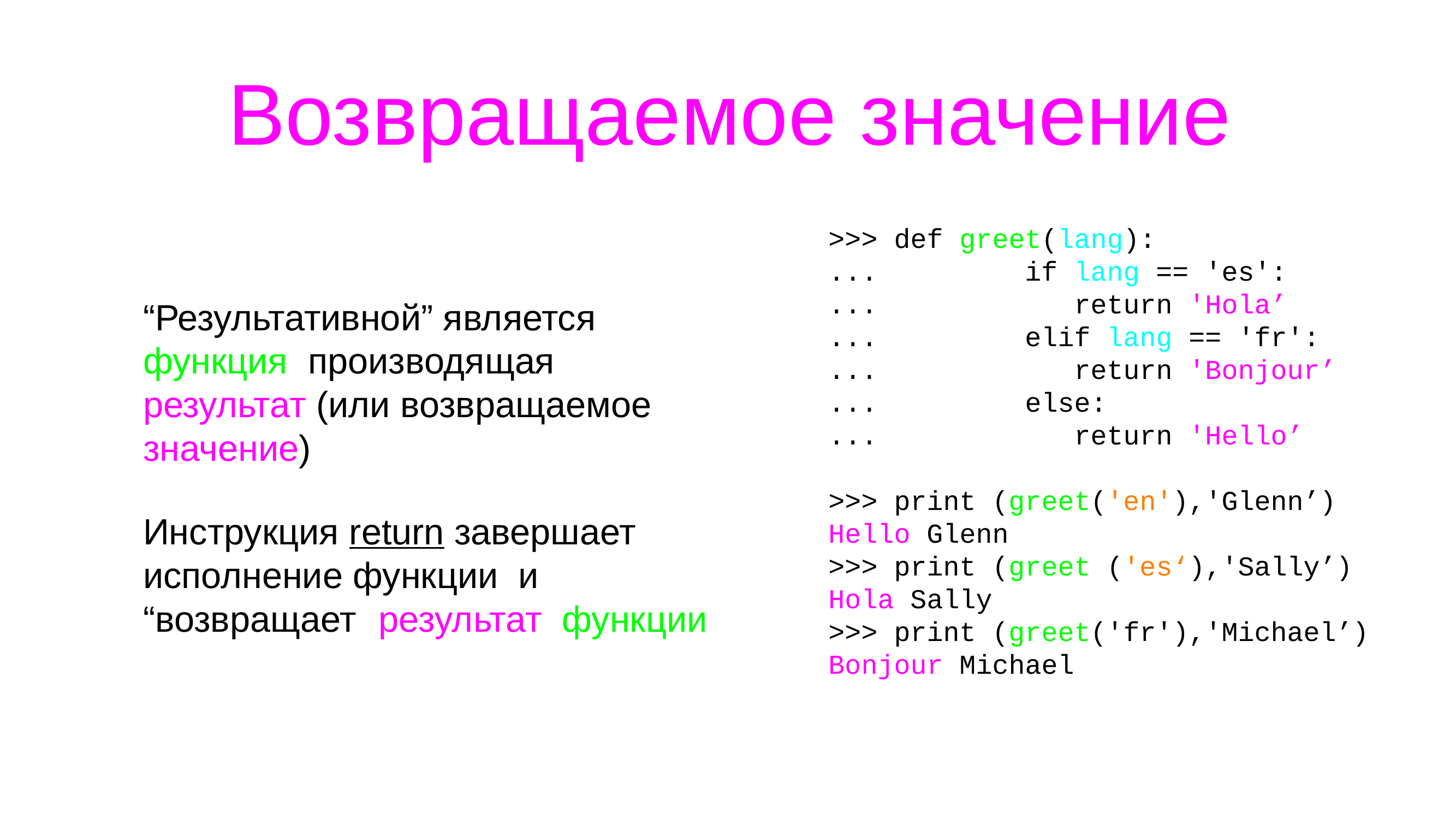

# Возвращаемое значение
>>> def greet(lang):
...         if lang == 'es':
...            return 'Hola’
...         elif lang == 'fr':
...            return 'Bonjour’
...         else:
...            return 'Hello’

>>> print (greet('en'),'Glenn’)
Hello Glenn
>>> print (greet(('es‘),'Sally’)
Hola Sally
>>> print (greet('fr'),'Michael’)
Bonjour Michael
>>>
“Результативной” является функция, производящая результат (или возвращаемое значение)
Инструкция return завершает исполнение функции  и “возвращает” результат  функции